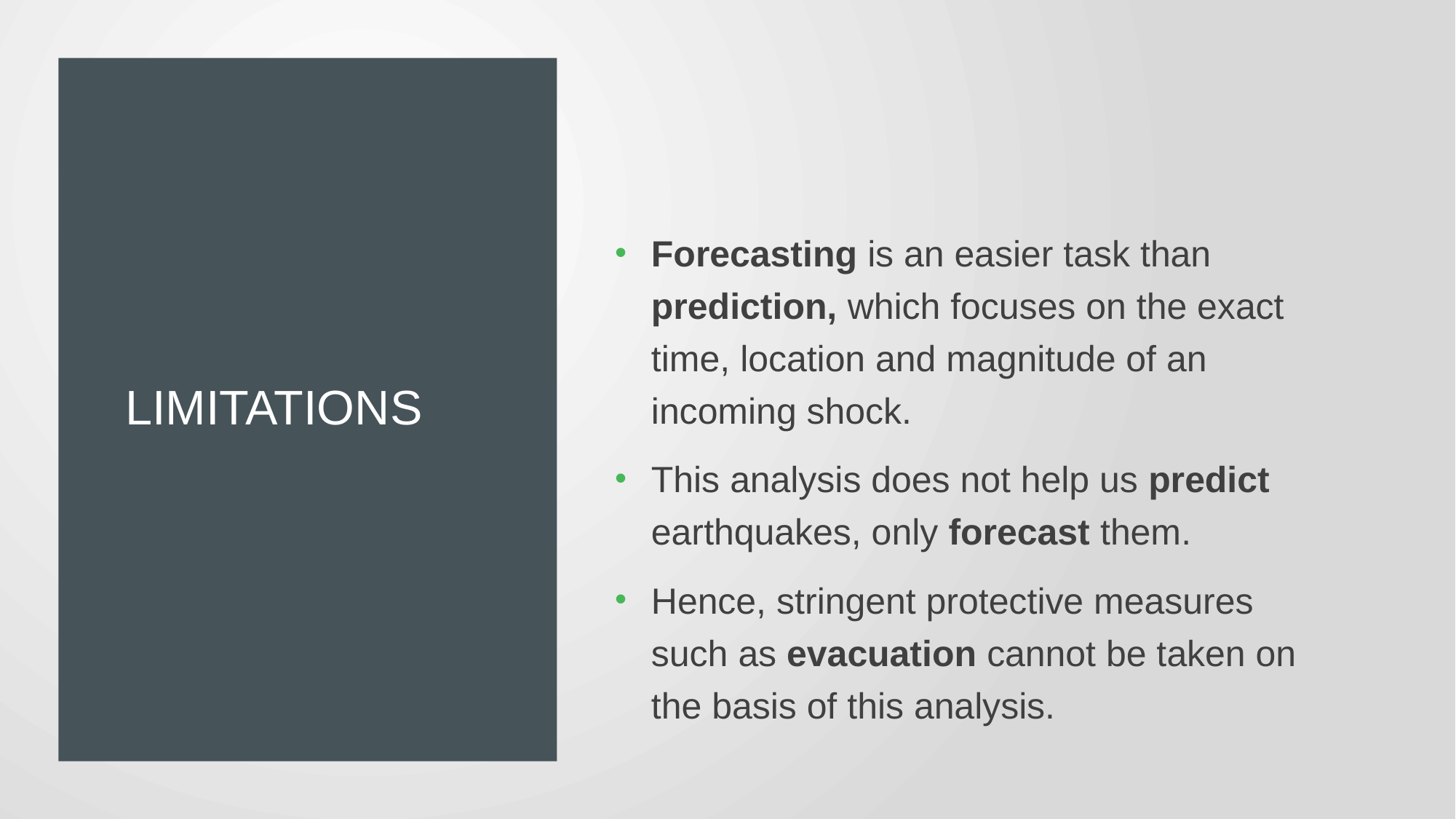

# LIMITATIONS
Forecasting is an easier task than prediction, which focuses on the exact time, location and magnitude of an incoming shock.
This analysis does not help us predict earthquakes, only forecast them.
Hence, stringent protective measures such as evacuation cannot be taken on the basis of this analysis.